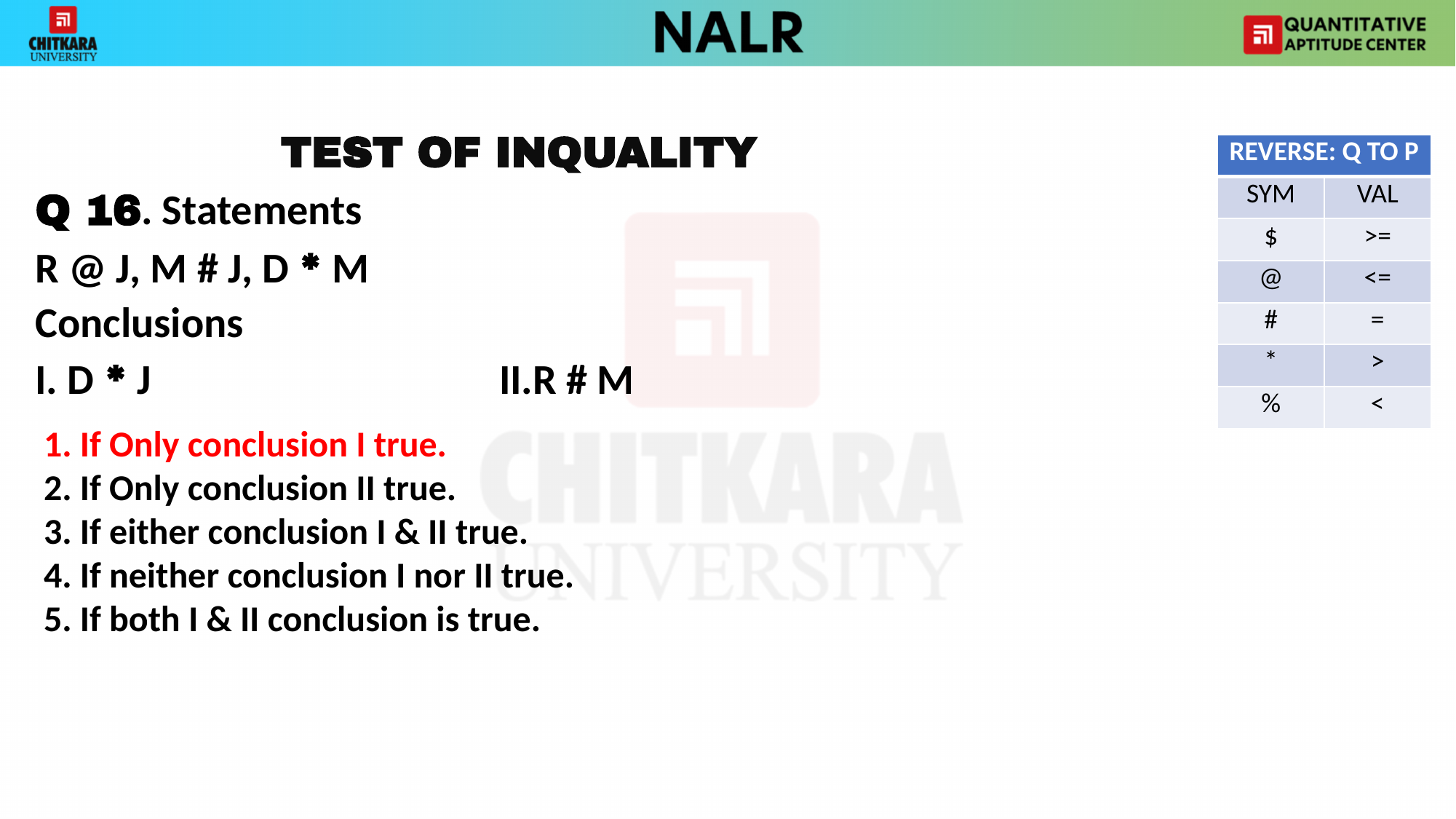

TEST OF INQUALITY
Q 16. Statements
R @ J, M # J, D * M
Conclusions
I. D * J				II.R # M
| REVERSE: Q TO P |  |
| --- | --- |
| SYM | VAL |
| $ | >= |
| @ | <= |
| # | = |
| \* | > |
| % | < |
1. If Only conclusion I true.
2. If Only conclusion II true.
3. If either conclusion I & II true.
4. If neither conclusion I nor II true.
5. If both I & II conclusion is true.